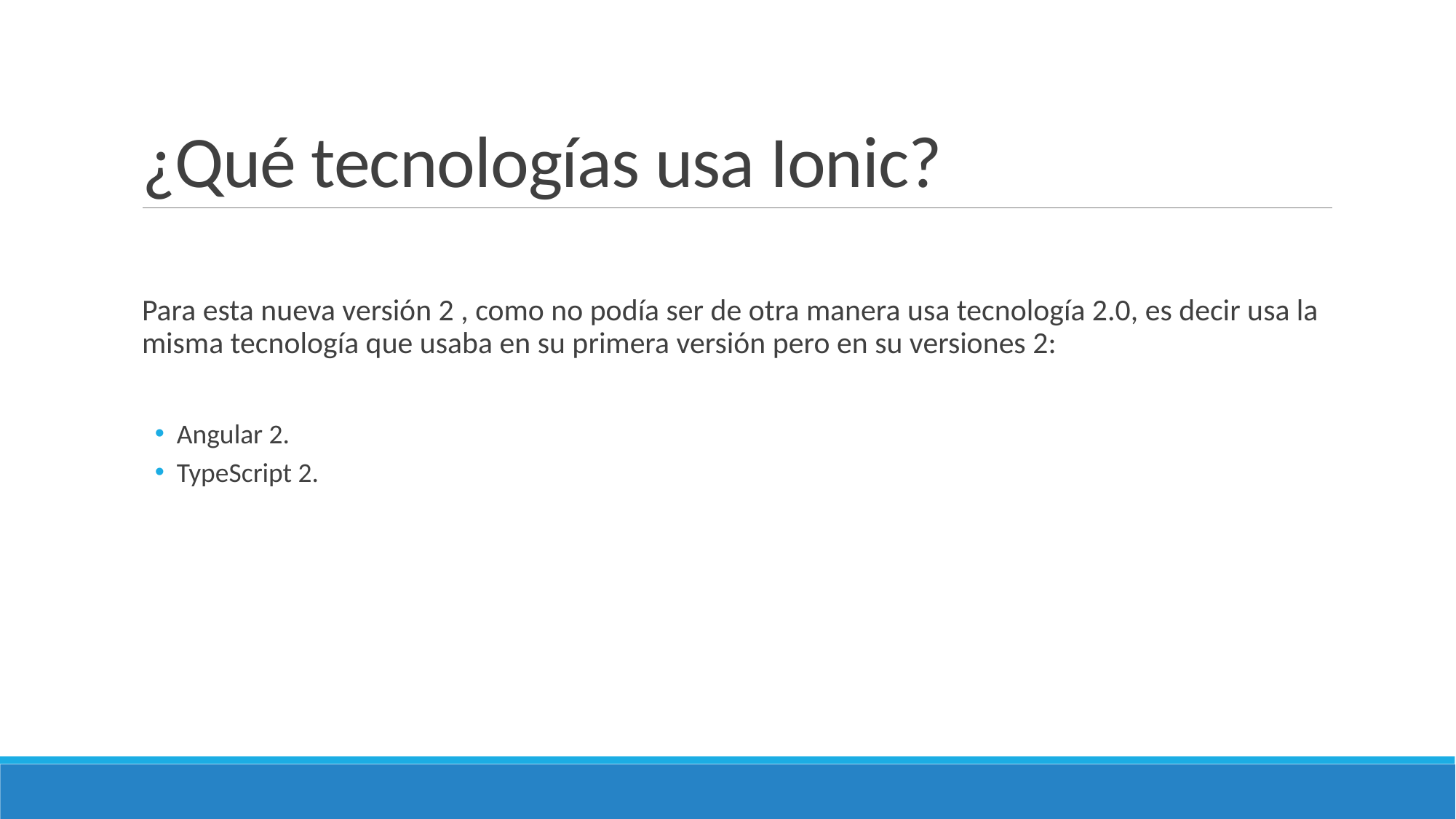

# ¿Qué tecnologías usa Ionic?
Para esta nueva versión 2 , como no podía ser de otra manera usa tecnología 2.0, es decir usa la misma tecnología que usaba en su primera versión pero en su versiones 2:

Angular 2.
TypeScript 2.